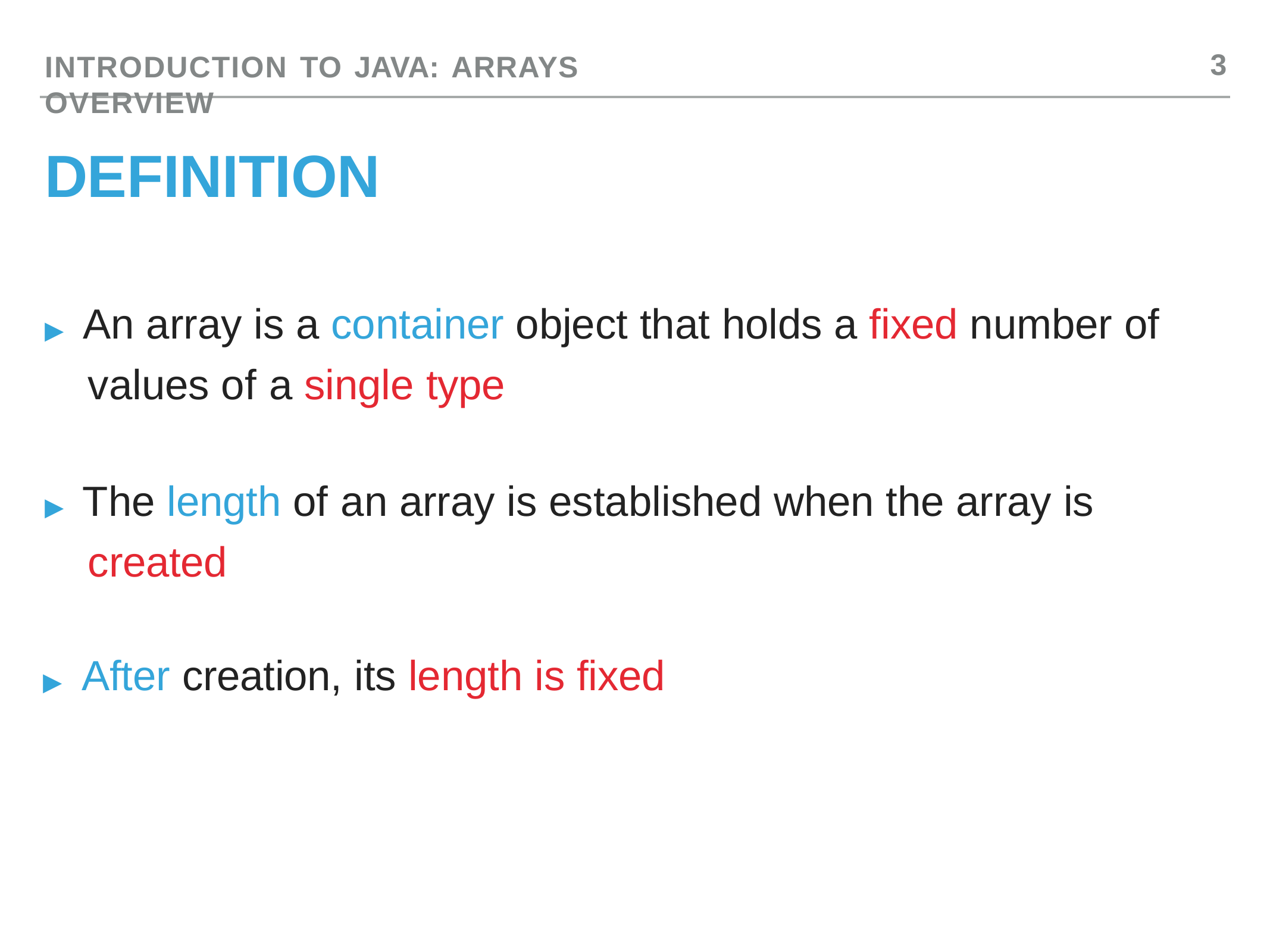

3
INTRODUCTION TO JAVA: ARRAYS OVERVIEW
# DEFINITION
▸ An array is a container object that holds a fixed number of values of a single type
▸ The length of an array is established when the array is created
▸ After creation, its length is fixed